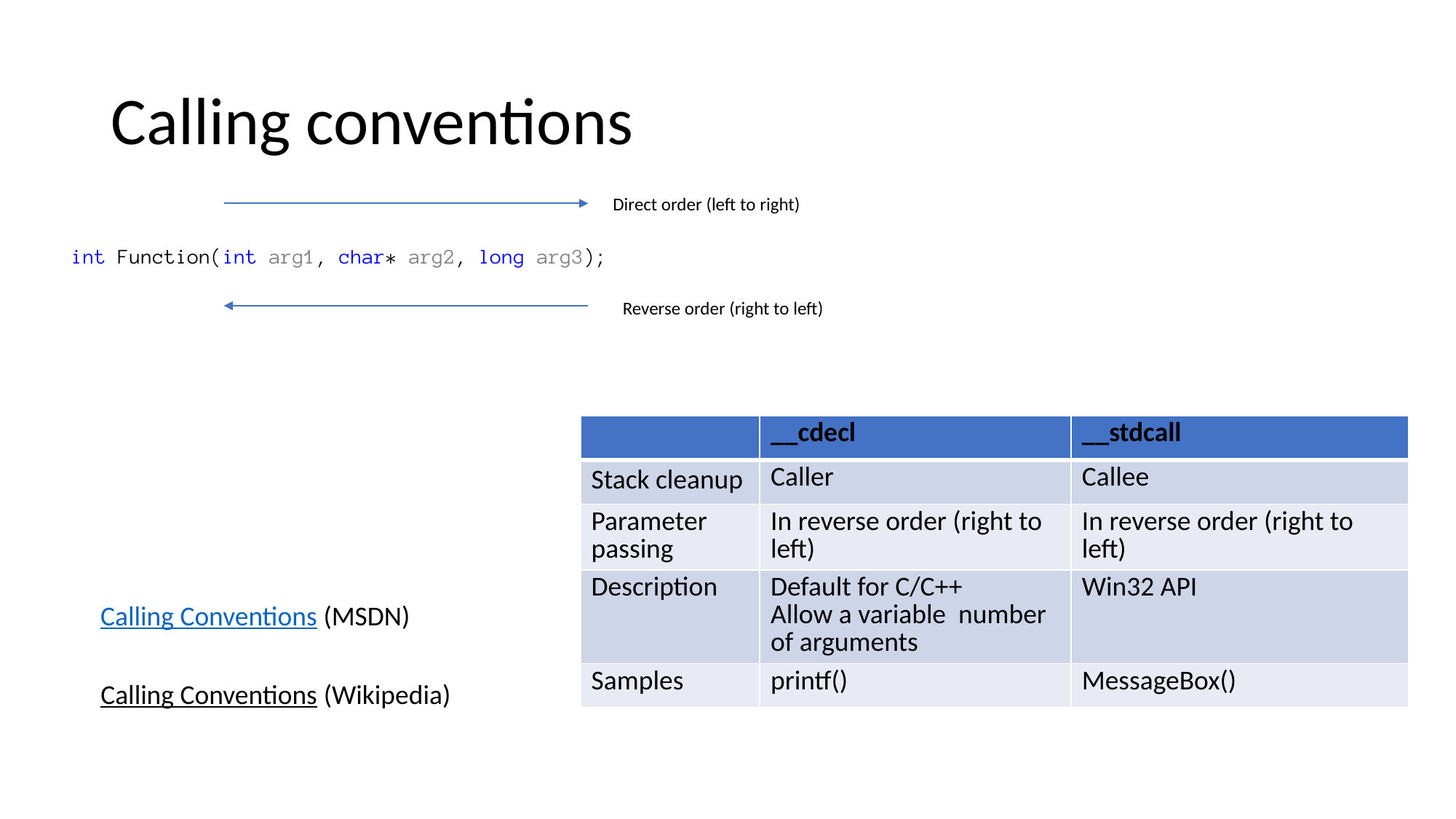

# Calling conventions
Direct order (left to right)
int Function(int arg1, char* arg2, long arg3);
Reverse order (right to left)
|  | \_\_cdecl | \_\_stdcall |
| --- | --- | --- |
| Stack cleanup | Caller | Callee |
| Parameter passing | In reverse order (right to left) | In reverse order (right to left) |
| Description | Default for C/C++ Allow a variable number of arguments | Win32 API |
| Samples | printf() | MessageBox() |
Calling Conventions (MSDN)
Calling Conventions (Wikipedia)